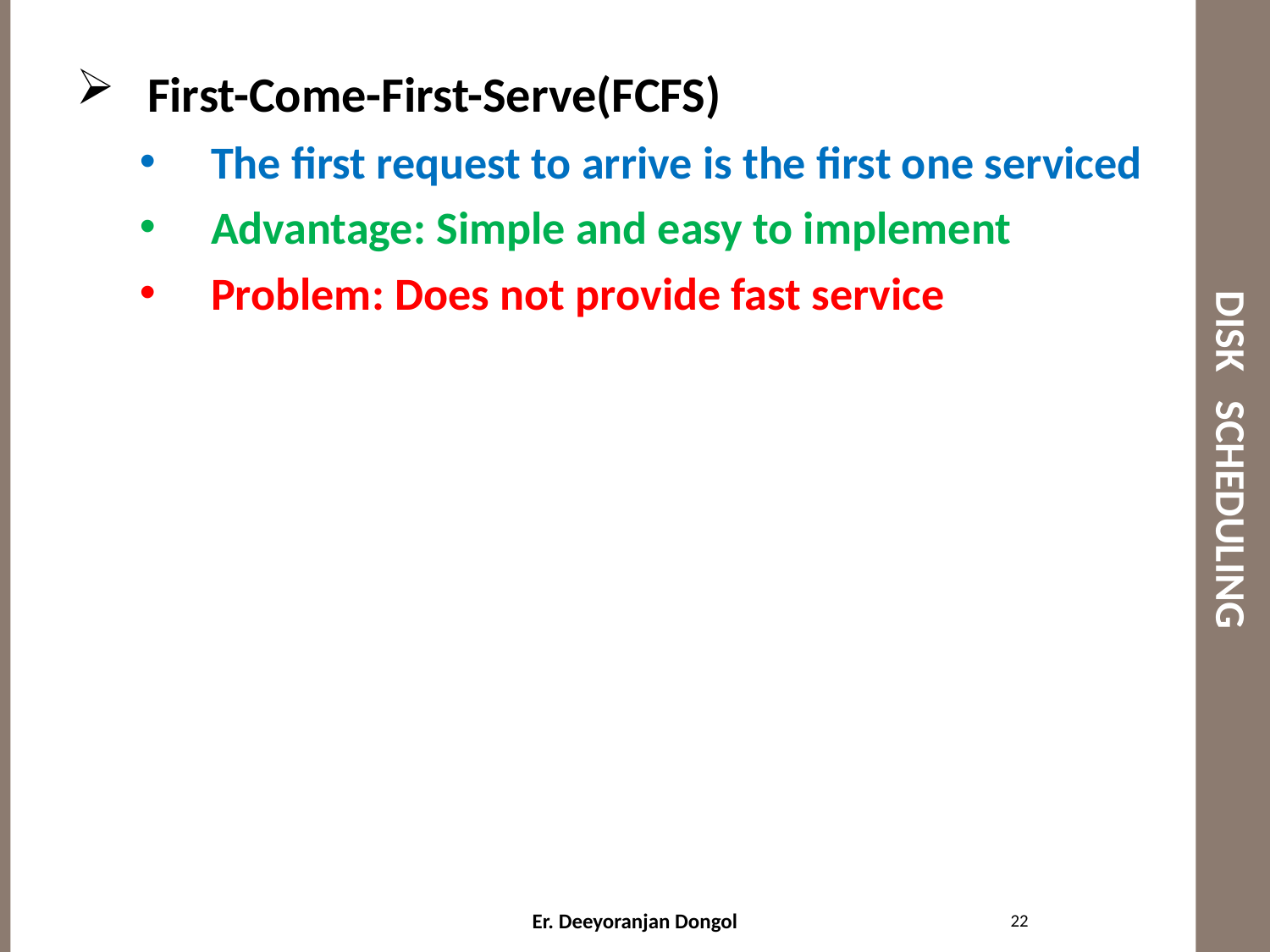

# DISK   SCHEDULING
First-Come-First-Serve(FCFS)
The first request to arrive is the first one serviced
Advantage: Simple and easy to implement
Problem: Does not provide fast service
22
Er. Deeyoranjan Dongol